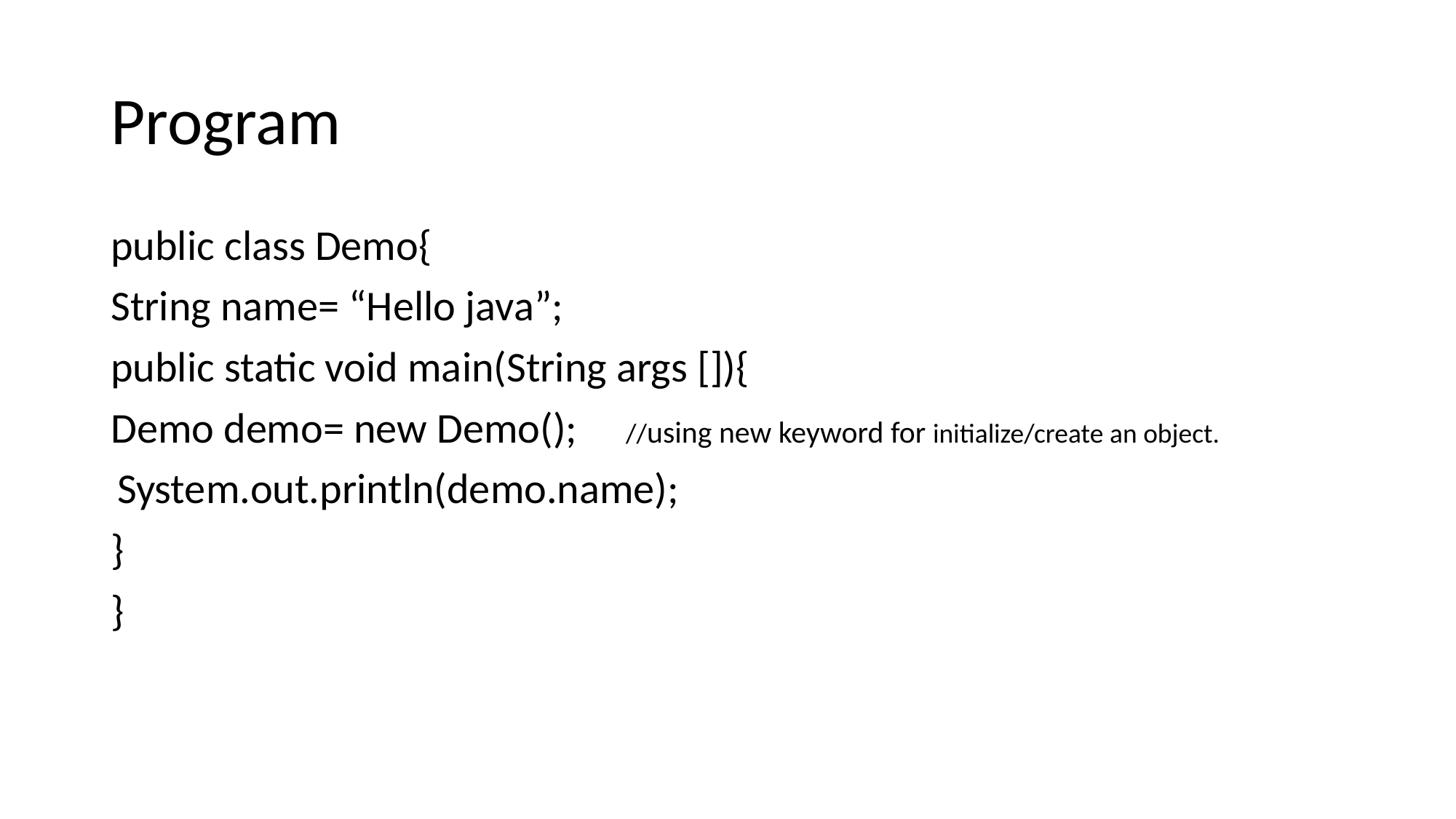

# Program
public class Demo{
String name= “Hello java”;
public static void main(String args []){
Demo demo= new Demo();     //using new keyword for initialize/create an object.
 System.out.println(demo.name);
}
}